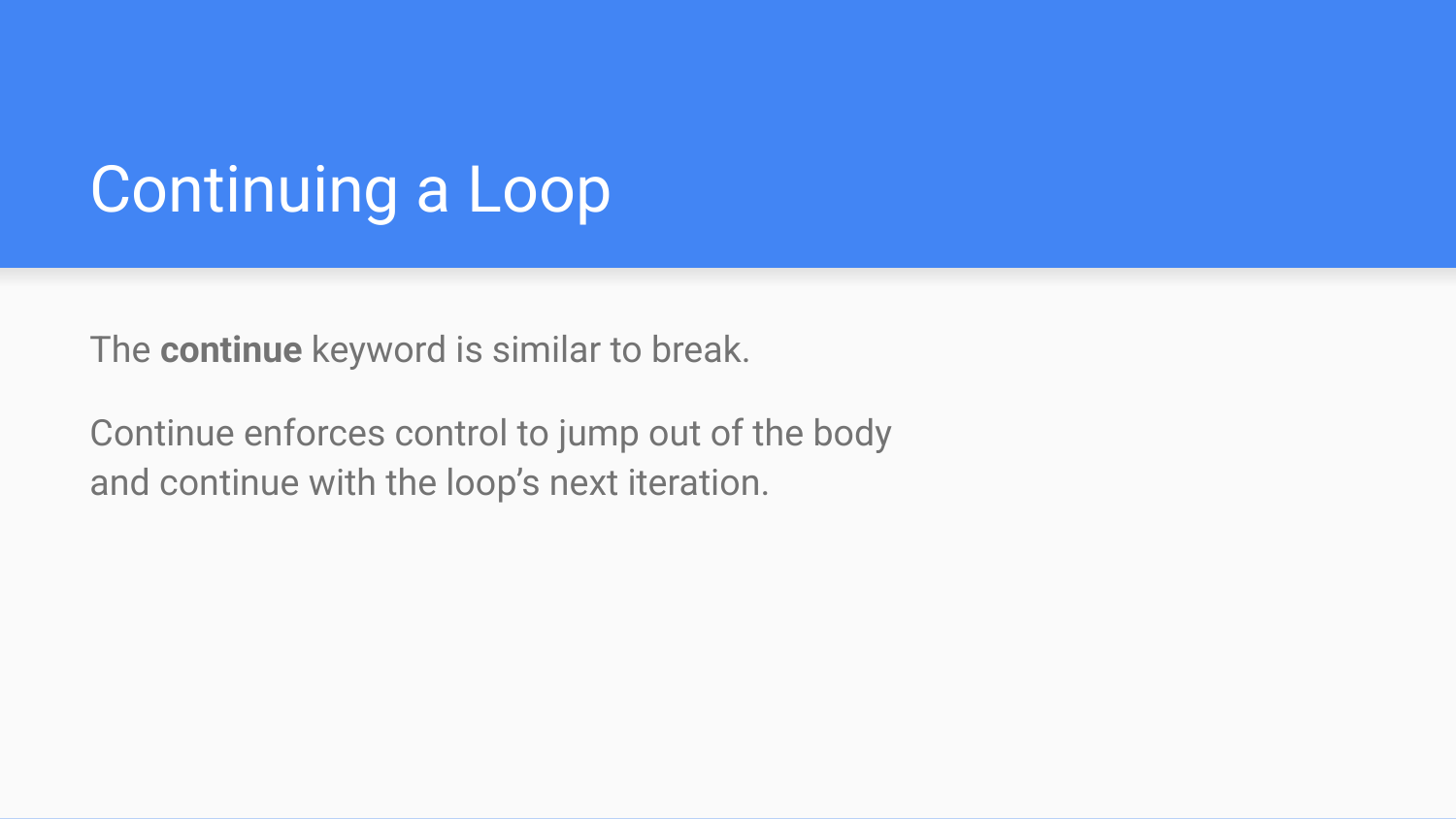

# Continuing a Loop
The continue keyword is similar to break.
Continue enforces control to jump out of the body
and continue with the loop’s next iteration.